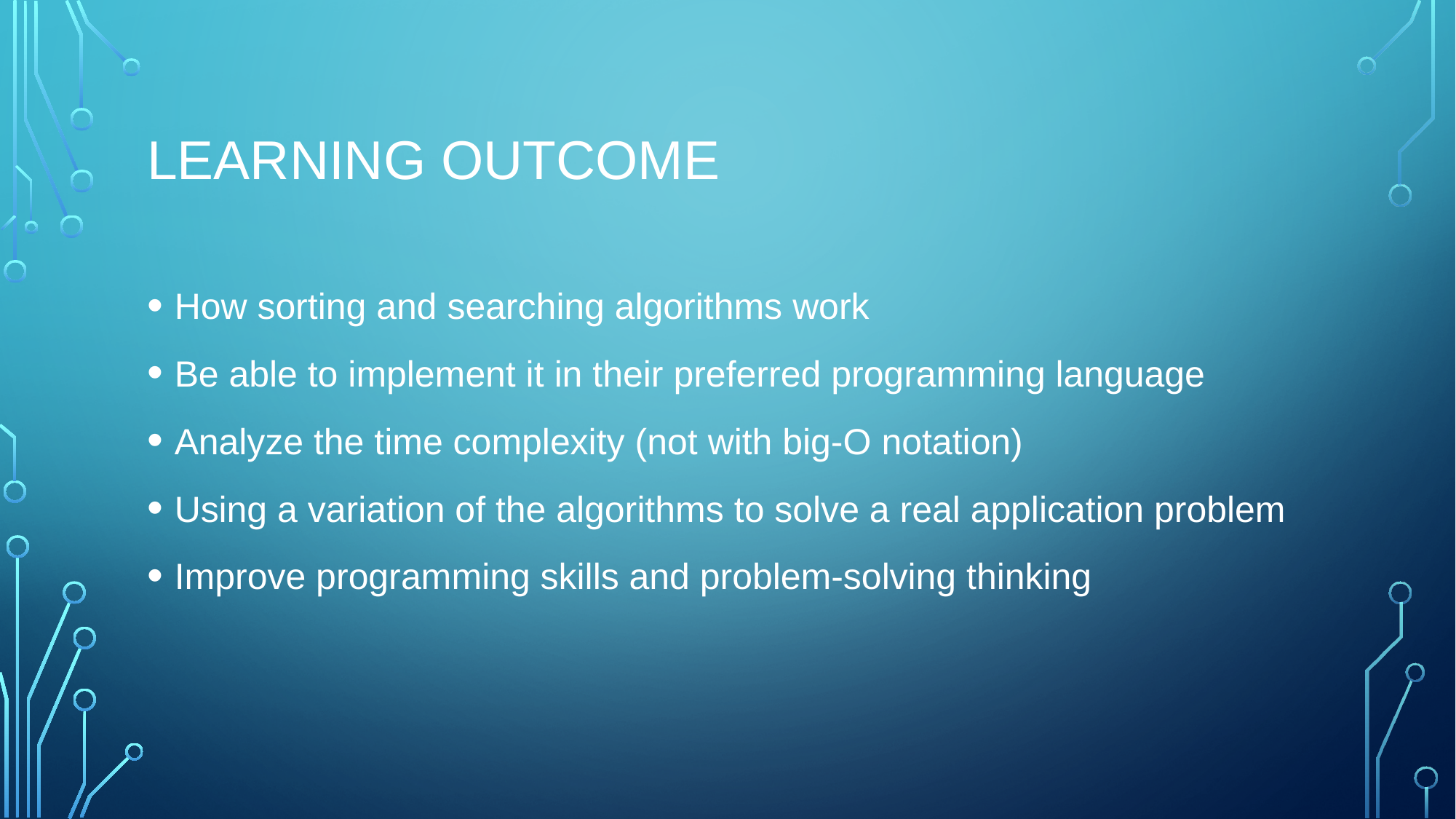

# Learning outcome
How sorting and searching algorithms work
Be able to implement it in their preferred programming language
Analyze the time complexity (not with big-O notation)
Using a variation of the algorithms to solve a real application problem
Improve programming skills and problem-solving thinking